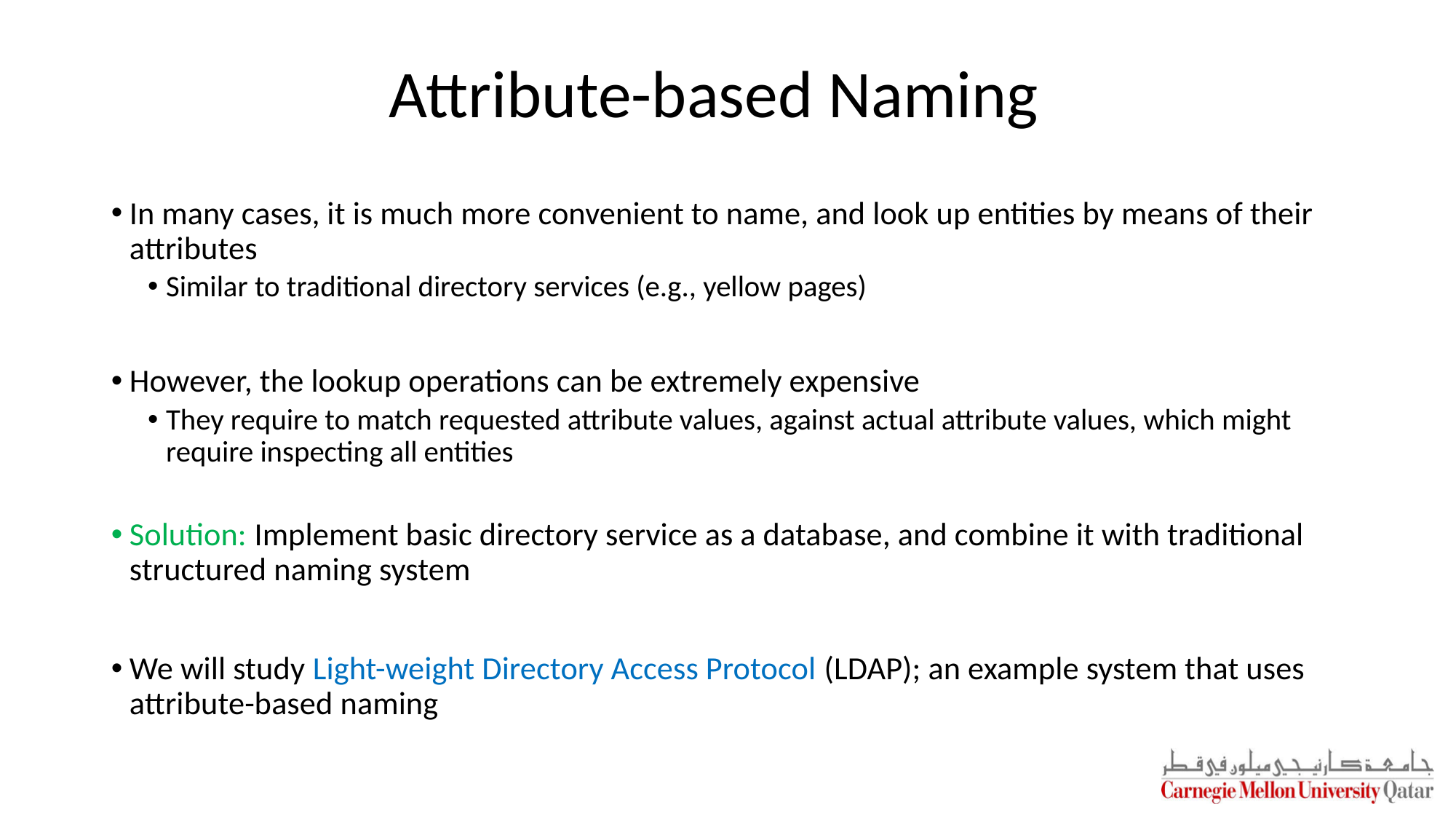

# Attribute-based Naming
In many cases, it is much more convenient to name, and look up entities by means of their attributes
Similar to traditional directory services (e.g., yellow pages)

However, the lookup operations can be extremely expensive
They require to match requested attribute values, against actual attribute values, which might require inspecting all entities

Solution: Implement basic directory service as a database, and combine it with traditional structured naming system

We will study Light-weight Directory Access Protocol (LDAP); an example system that uses attribute-based naming